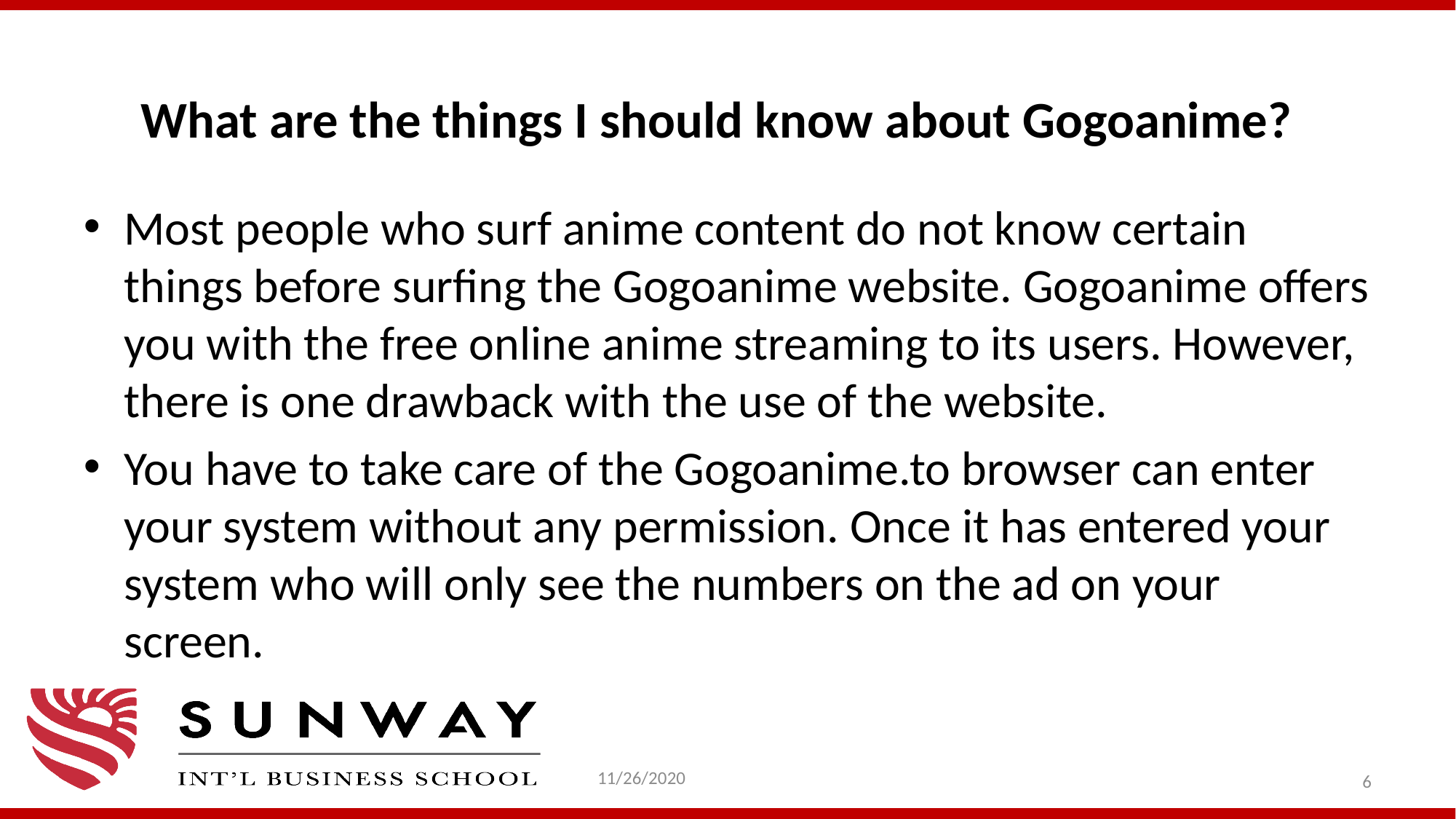

# What are the things I should know about Gogoanime?
Most people who surf anime content do not know certain things before surfing the Gogoanime website. Gogoanime offers you with the free online anime streaming to its users. However, there is one drawback with the use of the website.
You have to take care of the Gogoanime.to browser can enter your system without any permission. Once it has entered your system who will only see the numbers on the ad on your screen.

11/26/2020
6